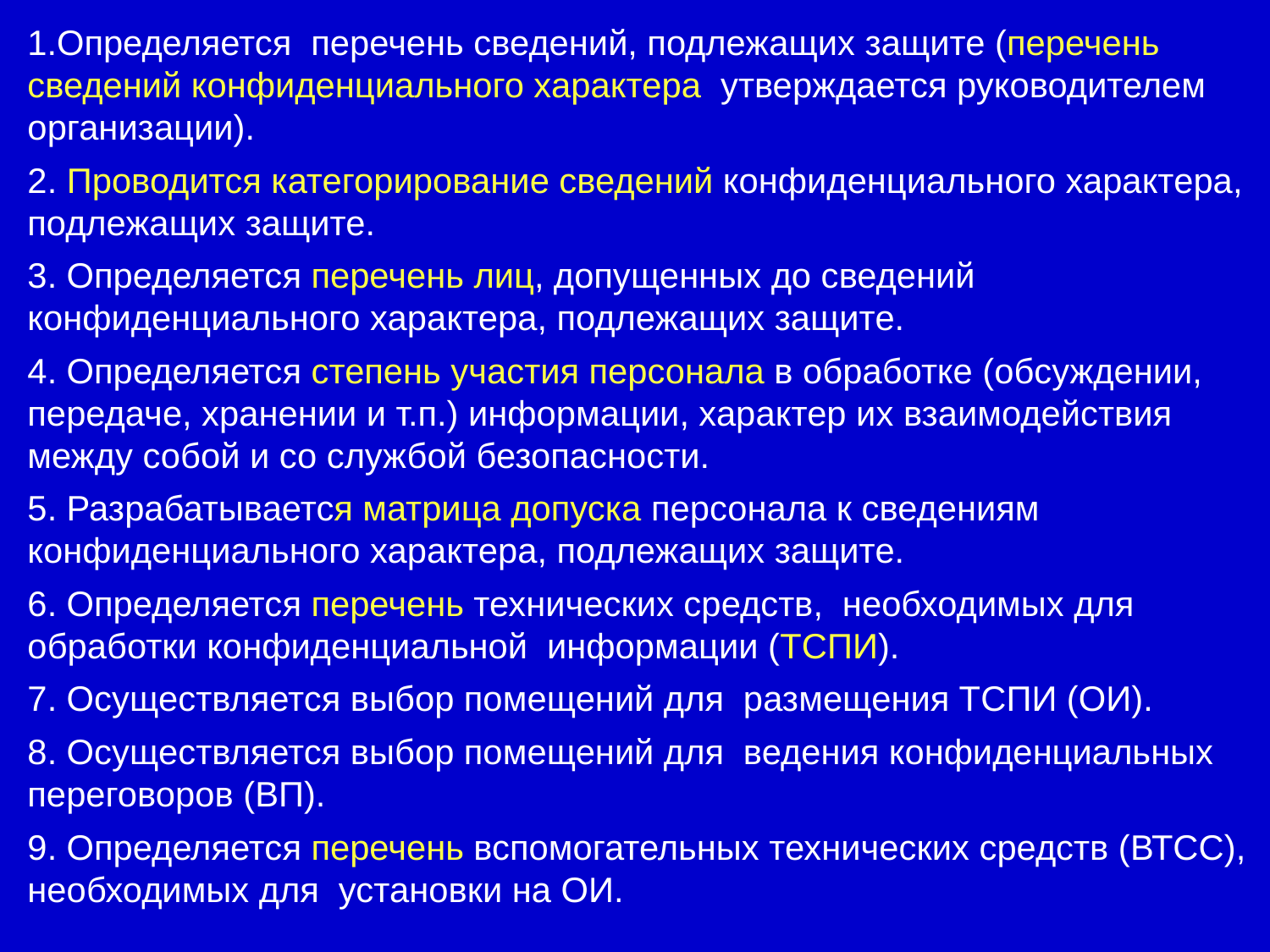

Аналитическое обоснование необходимости создания СТЗИ:

Определяется  перечень сведений, подлежащих защите (перечень сведений конфиденциального характера  утверждается руководителем организации).
2. Проводится категорирование сведений конфиденциального характера, подлежащих защите.
3. Определяется перечень лиц, допущенных до сведений конфиденциального характера, подлежащих защите.
4. Определяется степень участия персонала в обработке (обсуждении, передаче, хранении и т.п.) информации, характер их взаимодействия между собой и со службой безопасности.
5. Разрабатывается матрица допуска персонала к сведениям конфиденциального характера, подлежащих защите.
6. Определяется перечень технических средств,  необходимых для обработки конфиденциальной  информации (ТСПИ).
7. Осуществляется выбор помещений для  размещения ТСПИ (ОИ).
8. Осуществляется выбор помещений для  ведения конфиденциальных переговоров (ВП).
9. Определяется перечень вспомогательных технических средств (ВТСС), необходимых для  установки на ОИ.